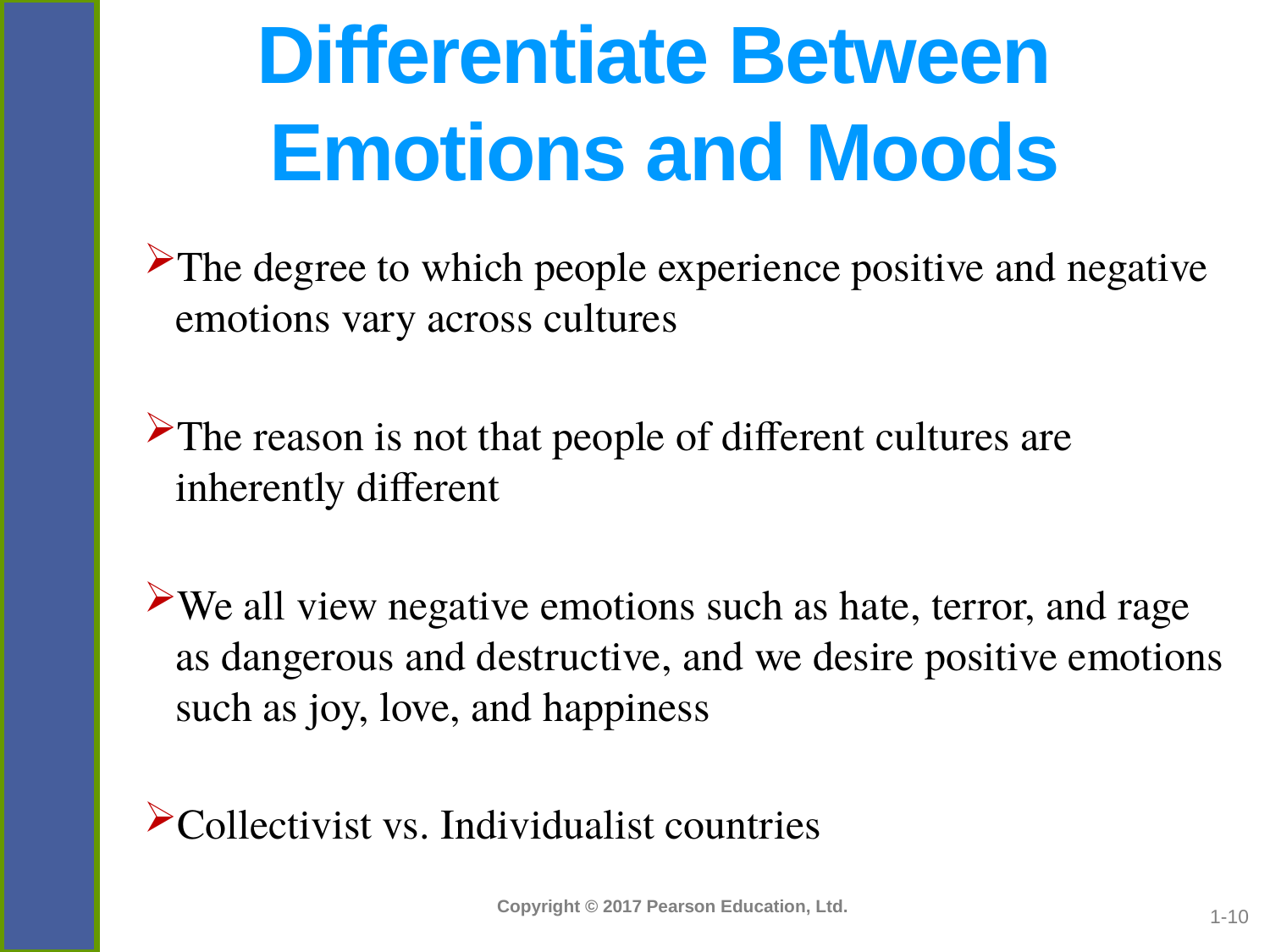

# Differentiate Between Emotions and Moods
The degree to which people experience positive and negative emotions vary across cultures

The reason is not that people of different cultures are inherently different

We all view negative emotions such as hate, terror, and rage as dangerous and destructive, and we desire positive emotions such as joy, love, and happiness

Collectivist vs. Individualist countries

1-10